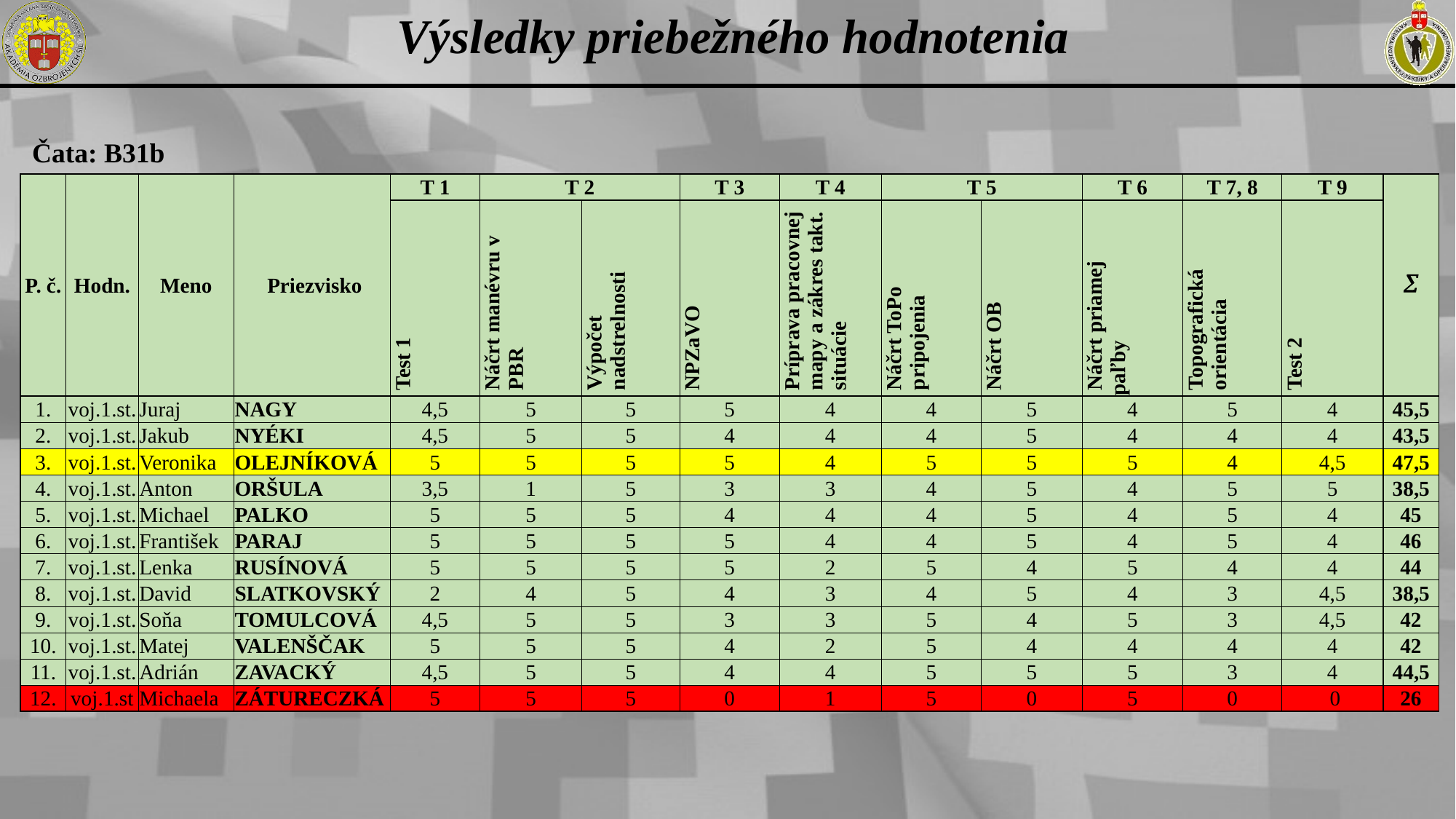

Výsledky priebežného hodnotenia
Čata: B31b
| P. č. | Hodn. | Meno | Priezvisko | T 1 | T 2 |  | T 3 | T 4 | T 5 |  | T 6 | T 7, 8 | T 9 | ∑ |
| --- | --- | --- | --- | --- | --- | --- | --- | --- | --- | --- | --- | --- | --- | --- |
|  |  |  |  | Test 1 | Náčrt manévru v PBR | Výpočet nadstrelnosti | NPZaVO | Príprava pracovnej mapy a zákres takt. situácie | Náčrt ToPo pripojenia | Náčrt OB | Náčrt priamej paľby | Topografická orientácia | Test 2 |  |
| 1. | voj.1.st. | Juraj | NAGY | 4,5 | 5 | 5 | 5 | 4 | 4 | 5 | 4 | 5 | 4 | 45,5 |
| 2. | voj.1.st. | Jakub | NYÉKI | 4,5 | 5 | 5 | 4 | 4 | 4 | 5 | 4 | 4 | 4 | 43,5 |
| 3. | voj.1.st. | Veronika | OLEJNÍKOVÁ | 5 | 5 | 5 | 5 | 4 | 5 | 5 | 5 | 4 | 4,5 | 47,5 |
| 4. | voj.1.st. | Anton | ORŠULA | 3,5 | 1 | 5 | 3 | 3 | 4 | 5 | 4 | 5 | 5 | 38,5 |
| 5. | voj.1.st. | Michael | PALKO | 5 | 5 | 5 | 4 | 4 | 4 | 5 | 4 | 5 | 4 | 45 |
| 6. | voj.1.st. | František | PARAJ | 5 | 5 | 5 | 5 | 4 | 4 | 5 | 4 | 5 | 4 | 46 |
| 7. | voj.1.st. | Lenka | RUSÍNOVÁ | 5 | 5 | 5 | 5 | 2 | 5 | 4 | 5 | 4 | 4 | 44 |
| 8. | voj.1.st. | David | SLATKOVSKÝ | 2 | 4 | 5 | 4 | 3 | 4 | 5 | 4 | 3 | 4,5 | 38,5 |
| 9. | voj.1.st. | Soňa | TOMULCOVÁ | 4,5 | 5 | 5 | 3 | 3 | 5 | 4 | 5 | 3 | 4,5 | 42 |
| 10. | voj.1.st. | Matej | VALENŠČAK | 5 | 5 | 5 | 4 | 2 | 5 | 4 | 4 | 4 | 4 | 42 |
| 11. | voj.1.st. | Adrián | ZAVACKÝ | 4,5 | 5 | 5 | 4 | 4 | 5 | 5 | 5 | 3 | 4 | 44,5 |
| 12. | voj.1.st | Michaela | ZÁTURECZKÁ | 5 | 5 | 5 | 0 | 1 | 5 | 0 | 5 | 0 | 0 | 26 |